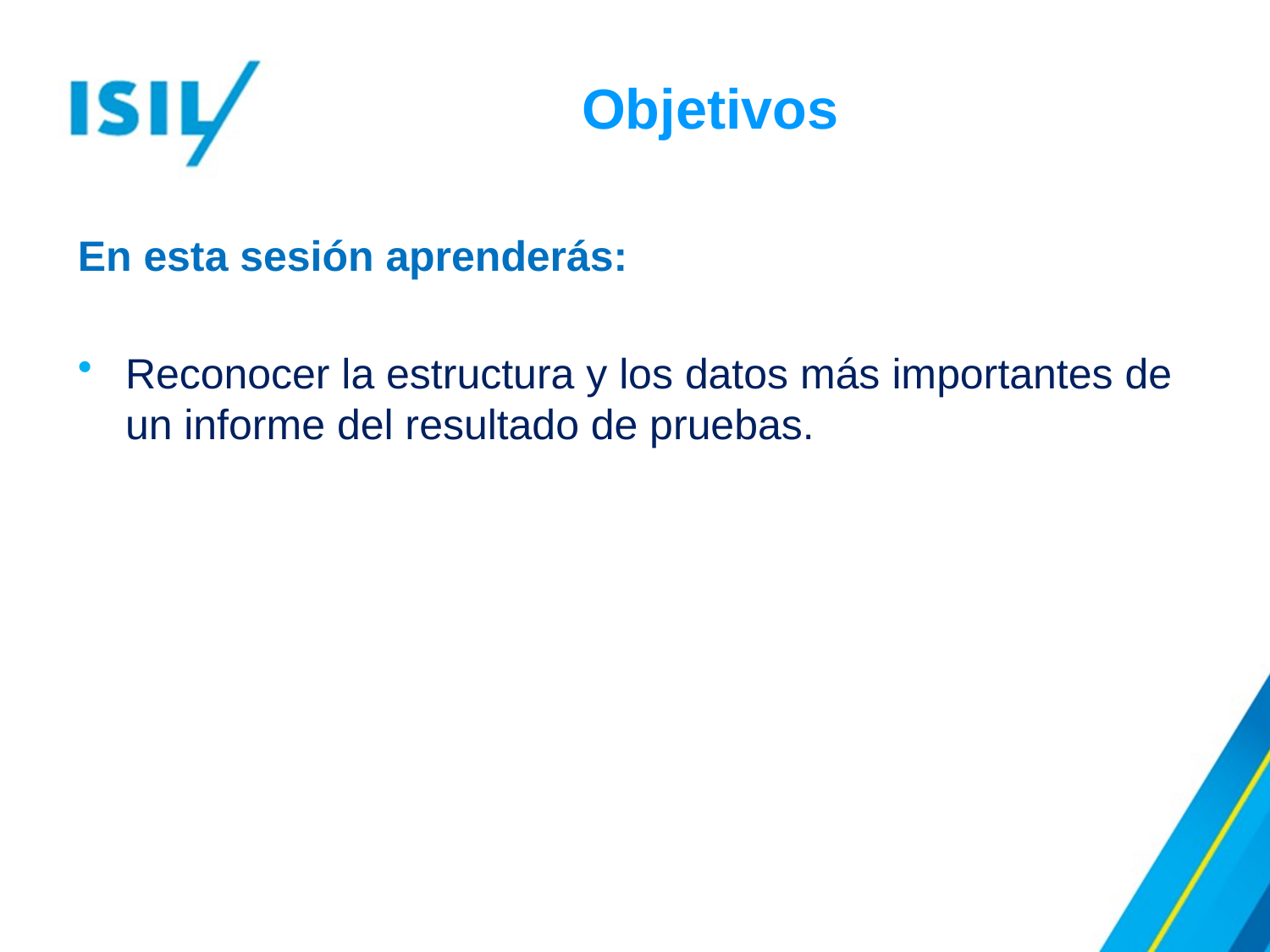

Objetivos
En esta sesión aprenderás:

Reconocer la estructura y los datos más importantes de un informe del resultado de pruebas.